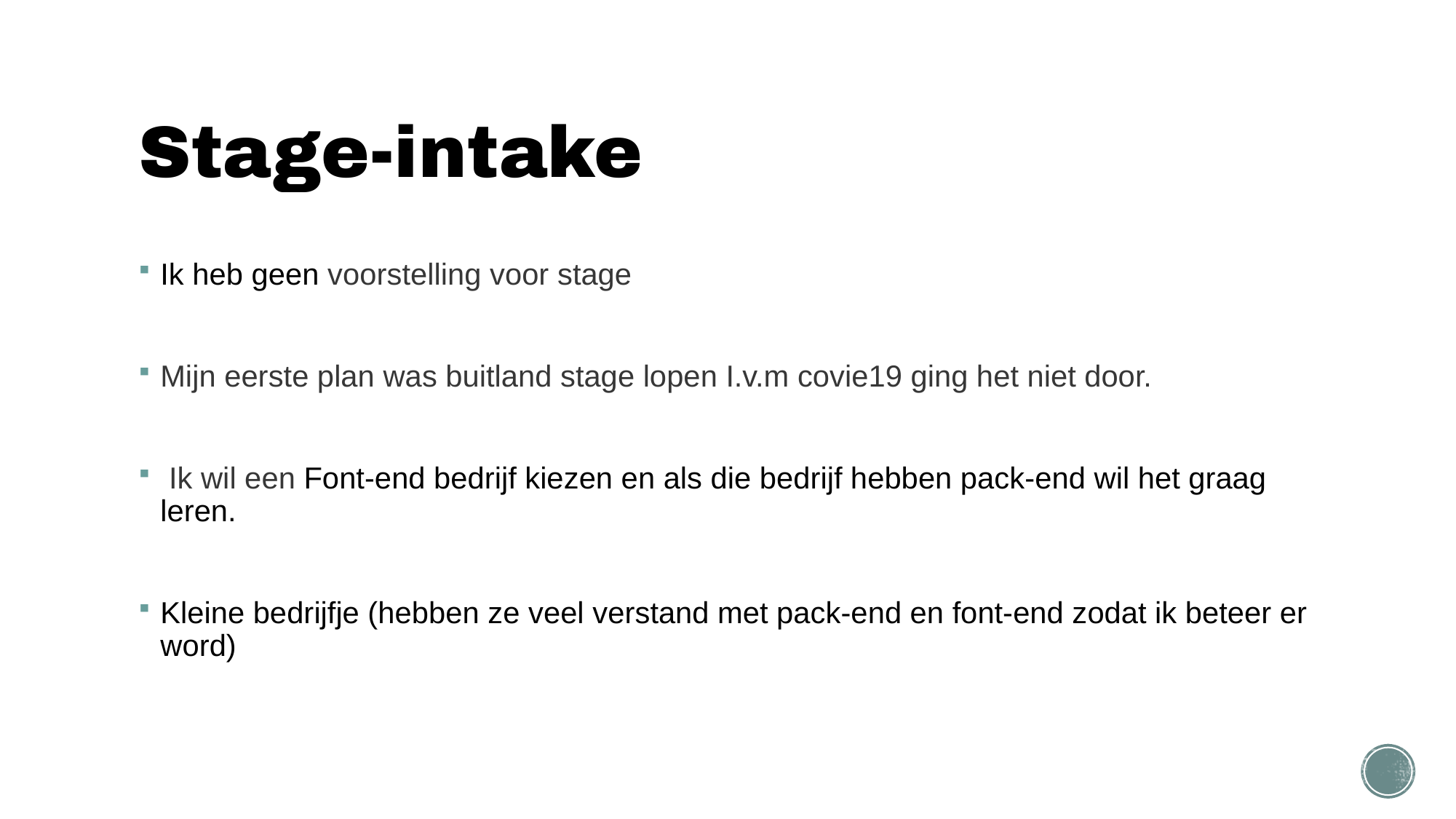

# Stage-intake
Ik heb geen voorstelling voor stage

Mijn eerste plan was buitland stage lopen I.v.m covie19 ging het niet door.

 Ik wil een Font-end bedrijf kiezen en als die bedrijf hebben pack-end wil het graag leren.

Kleine bedrijfje (hebben ze veel verstand met pack-end en font-end zodat ik beteer er word)